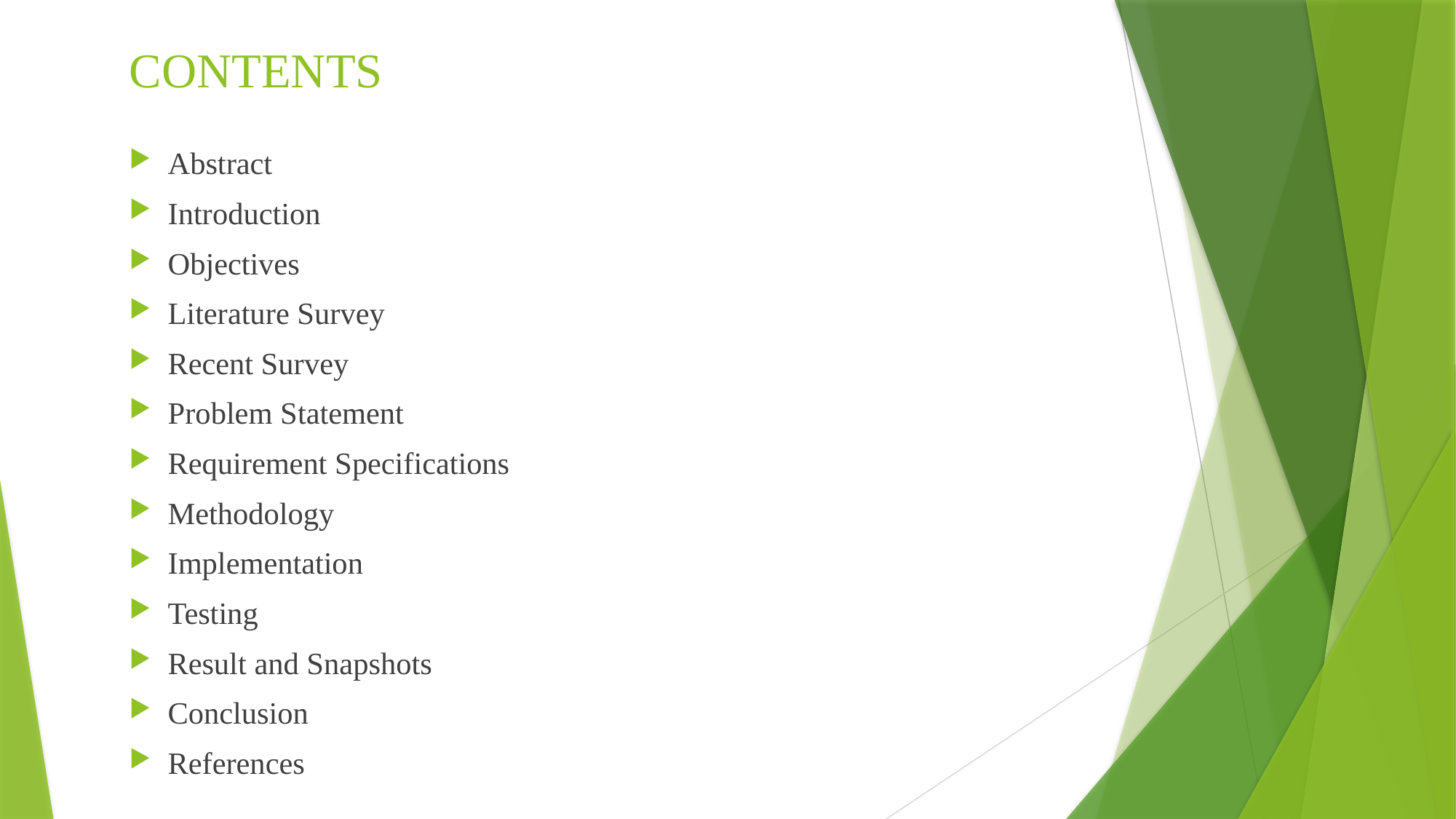

# CONTENTS
Abstract
Introduction
Objectives
Literature Survey
Recent Survey
Problem Statement
Requirement Specifications
Methodology
Implementation
Testing
Result and Snapshots
Conclusion
References